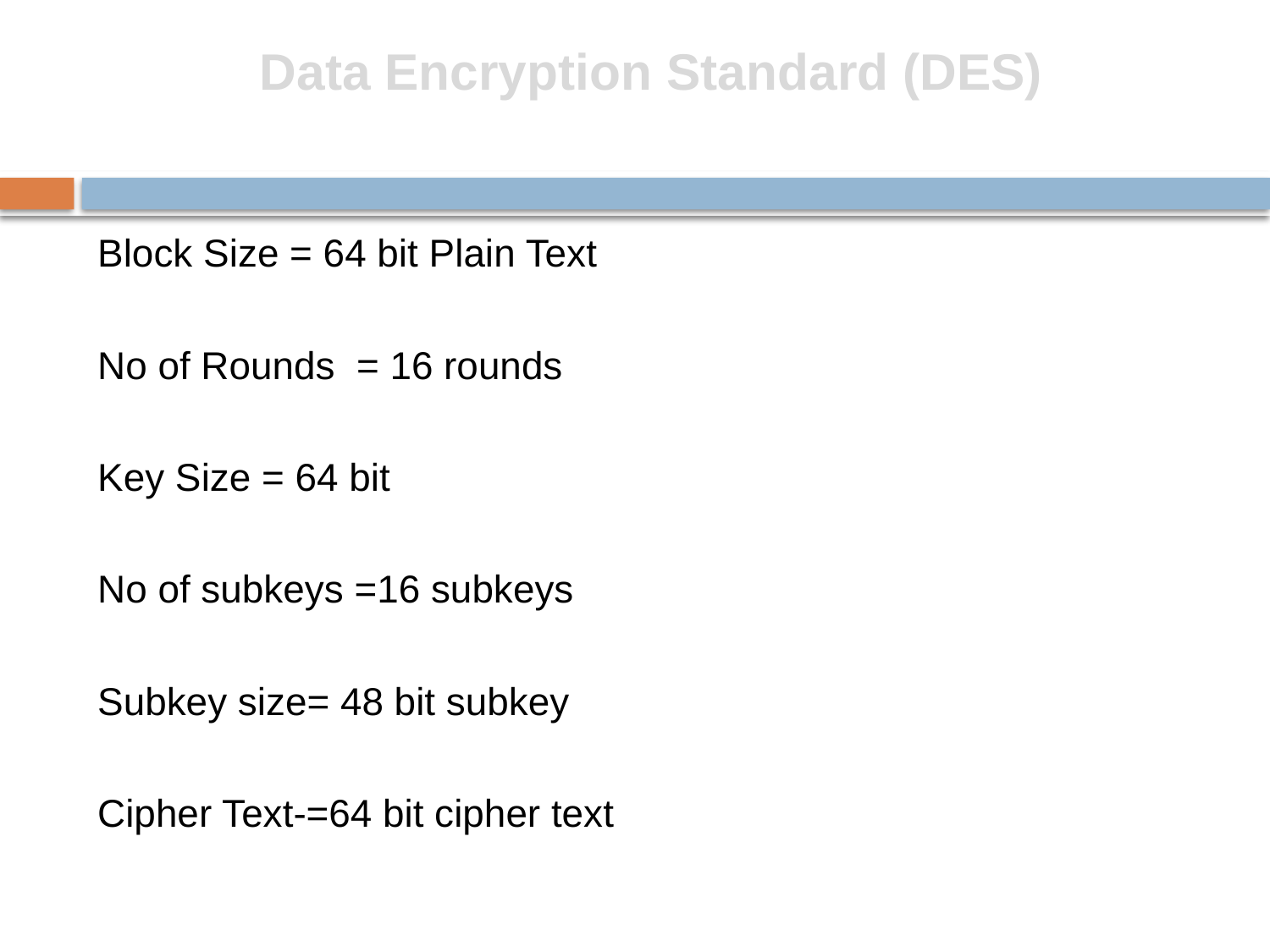

# Data Encryption Standard (DES)
Block Size = 64 bit Plain Text

No of Rounds  = 16 rounds

Key Size = 64 bit

No of subkeys =16 subkeys

Subkey size= 48 bit subkey

Cipher Text-=64 bit cipher text